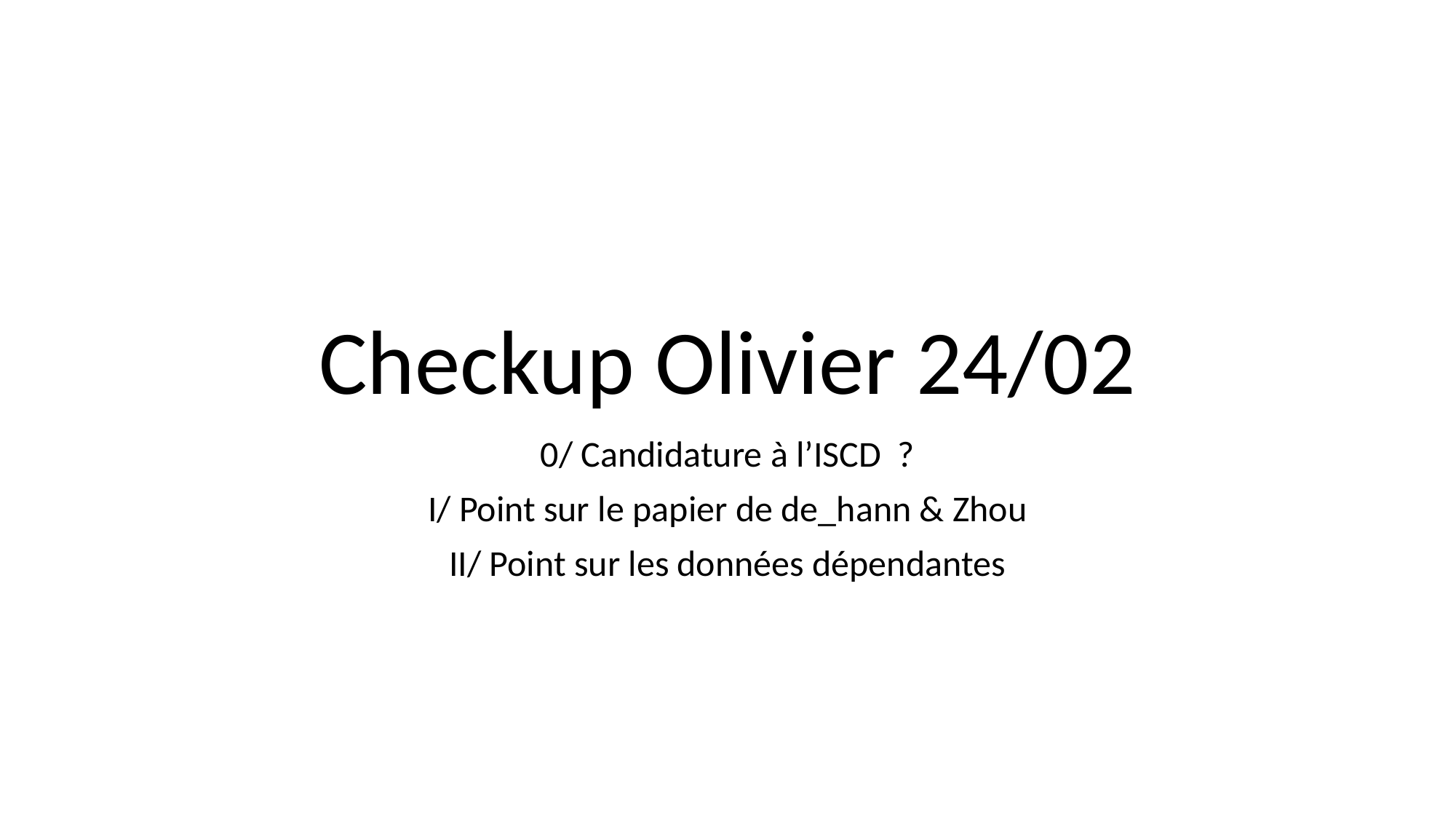

# Checkup Olivier 24/02
0/ Candidature à l’ISCD  ?
I/ Point sur le papier de de_hann & Zhou
II/ Point sur les données dépendantes